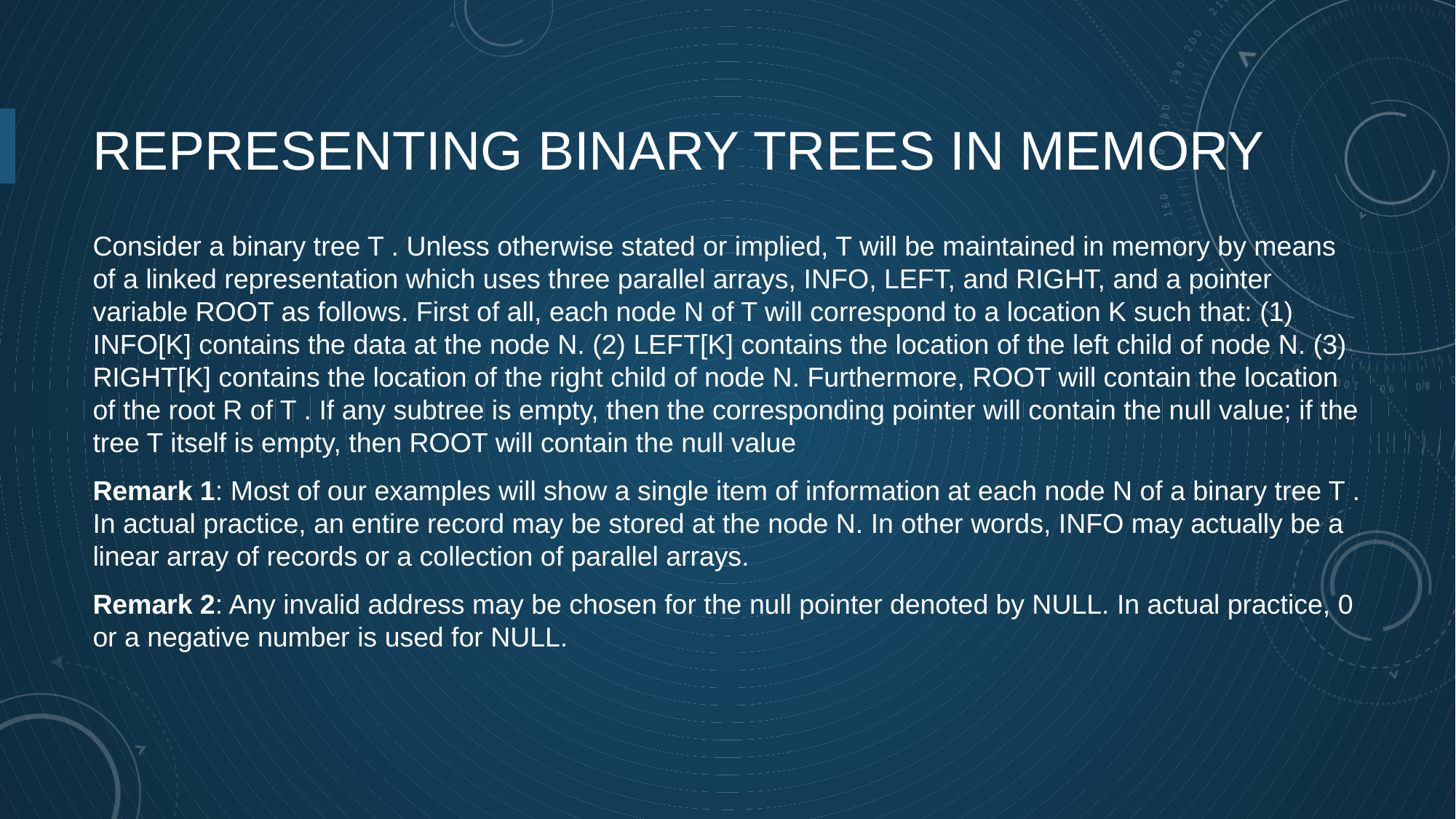

# REPRESENTING BINARY TREES IN MEMORY
Consider a binary tree T . Unless otherwise stated or implied, T will be maintained in memory by means of a linked representation which uses three parallel arrays, INFO, LEFT, and RIGHT, and a pointer variable ROOT as follows. First of all, each node N of T will correspond to a location K such that: (1) INFO[K] contains the data at the node N. (2) LEFT[K] contains the location of the left child of node N. (3) RIGHT[K] contains the location of the right child of node N. Furthermore, ROOT will contain the location of the root R of T . If any subtree is empty, then the corresponding pointer will contain the null value; if the tree T itself is empty, then ROOT will contain the null value
Remark 1: Most of our examples will show a single item of information at each node N of a binary tree T . In actual practice, an entire record may be stored at the node N. In other words, INFO may actually be a linear array of records or a collection of parallel arrays.
Remark 2: Any invalid address may be chosen for the null pointer denoted by NULL. In actual practice, 0 or a negative number is used for NULL.